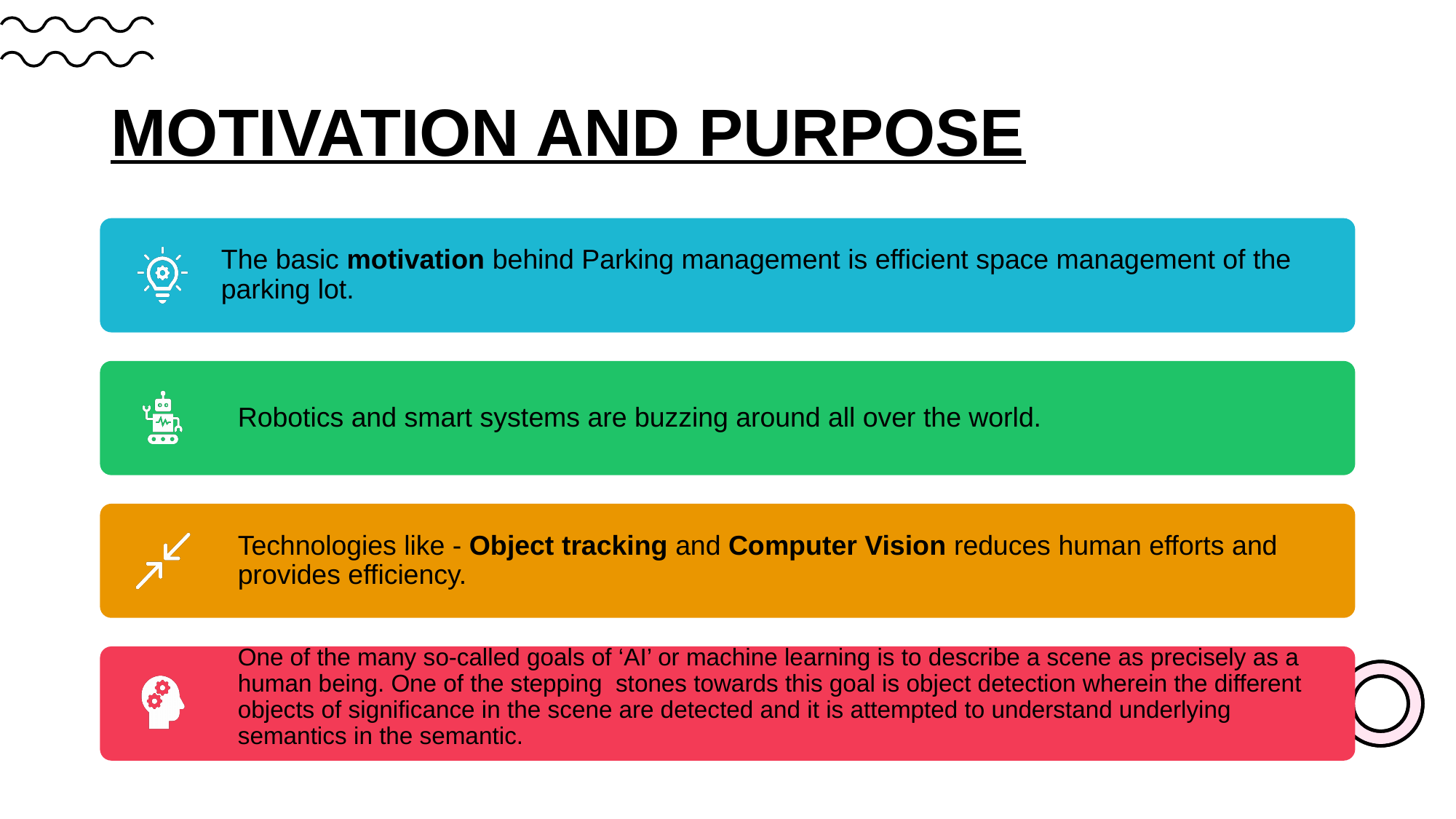

# MOTIVATION AND PURPOSE

The basic motivation behind Parking management is efficient space management of the parking lot.

Robotics and smart systems are buzzing around all over the world.

Technologies like - Object tracking and Computer Vision reduces human efforts and provides efficiency.

One of the many so-called goals of ‘AI’ or machine learning is to describe a scene as precisely as a human being. One of the stepping  stones towards this goal is object detection wherein the different objects of significance in the scene are detected and it is attempted to understand underlying semantics in the semantic.